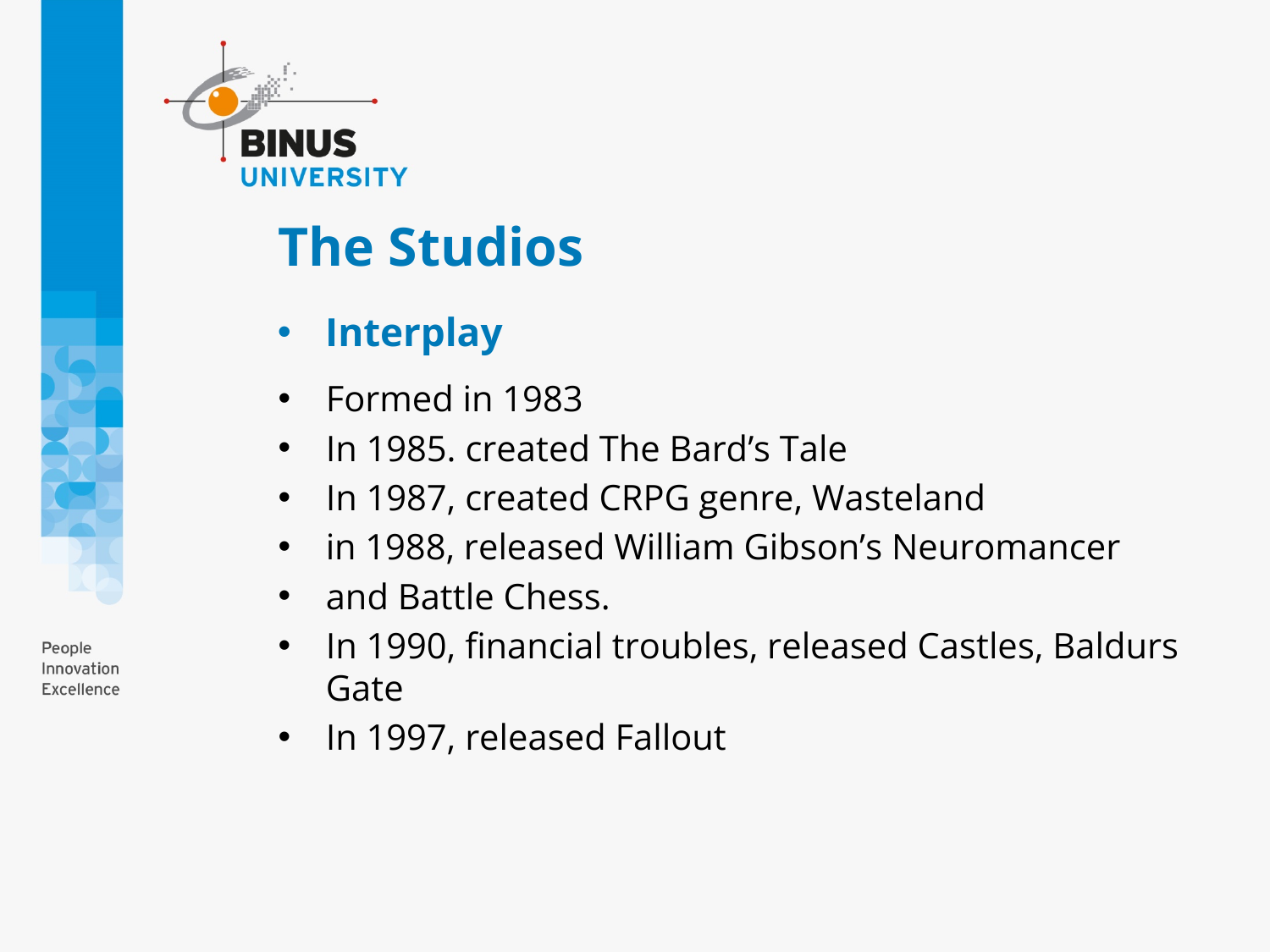

# The Studios
Interplay
Formed in 1983
In 1985. created The Bard’s Tale
In 1987, created CRPG genre, Wasteland
in 1988, released William Gibson’s Neuromancer
and Battle Chess.
In 1990, financial troubles, released Castles, Baldurs Gate
In 1997, released Fallout